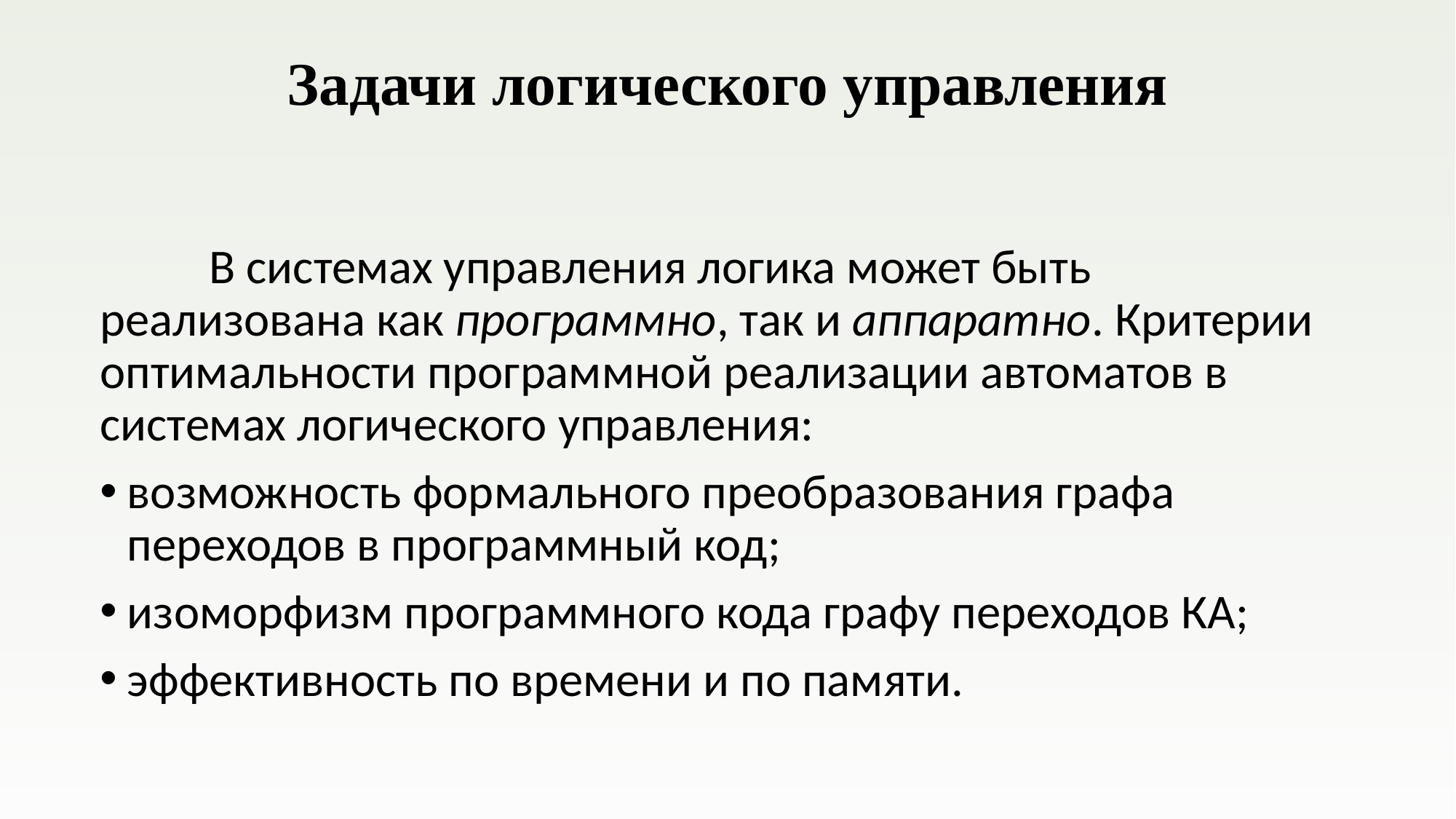

# Задачи логического управления

	В системах управления логика может быть реализована как программно, так и аппаратно. Критерии оптимальности программной реализации автоматов в системах логического управления:
возможность формального преобразования графа переходов в программный код;
изоморфизм программного кода графу переходов КА;
эффективность по времени и по памяти.